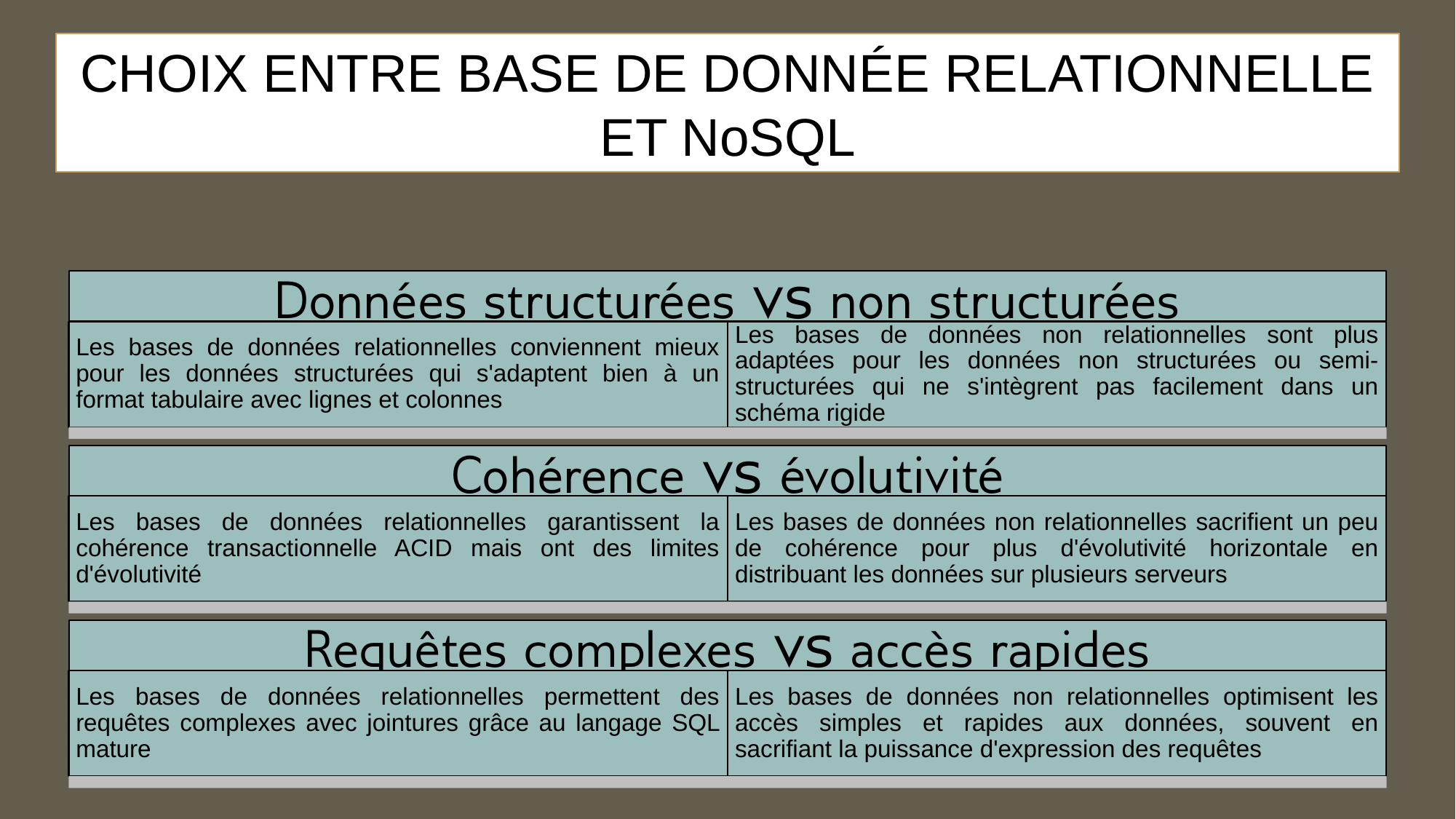

CHOIX ENTRE BASE DE DONNÉE RELATIONNELLE ET NoSQL
Données structurées vs non structurées
Les bases de données relationnelles conviennent mieux pour les données structurées qui s'adaptent bien à un format tabulaire avec lignes et colonnes
Les bases de données non relationnelles sont plus adaptées pour les données non structurées ou semi-structurées qui ne s'intègrent pas facilement dans un schéma rigide
Cohérence vs évolutivité
Les bases de données relationnelles garantissent la cohérence transactionnelle ACID mais ont des limites d'évolutivité
Les bases de données non relationnelles sacrifient un peu de cohérence pour plus d'évolutivité horizontale en distribuant les données sur plusieurs serveurs
Requêtes complexes vs accès rapides
Les bases de données relationnelles permettent des requêtes complexes avec jointures grâce au langage SQL mature
Les bases de données non relationnelles optimisent les accès simples et rapides aux données, souvent en sacrifiant la puissance d'expression des requêtes